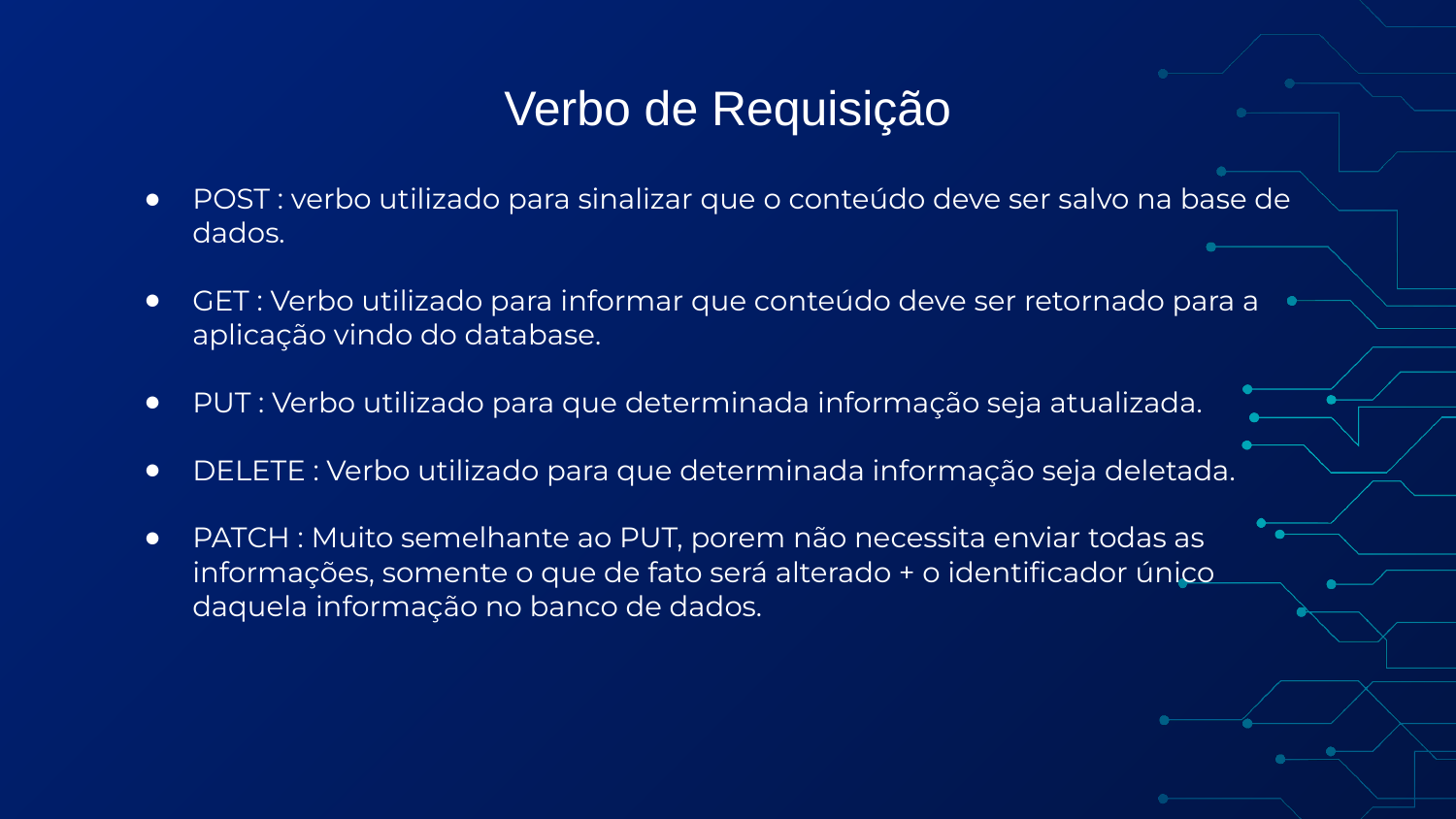

# Verbo de Requisição
POST : verbo utilizado para sinalizar que o conteúdo deve ser salvo na base de dados.

GET : Verbo utilizado para informar que conteúdo deve ser retornado para a aplicação vindo do database.

PUT : Verbo utilizado para que determinada informação seja atualizada.

DELETE : Verbo utilizado para que determinada informação seja deletada.

PATCH : Muito semelhante ao PUT, porem não necessita enviar todas as informações, somente o que de fato será alterado + o identificador único daquela informação no banco de dados.